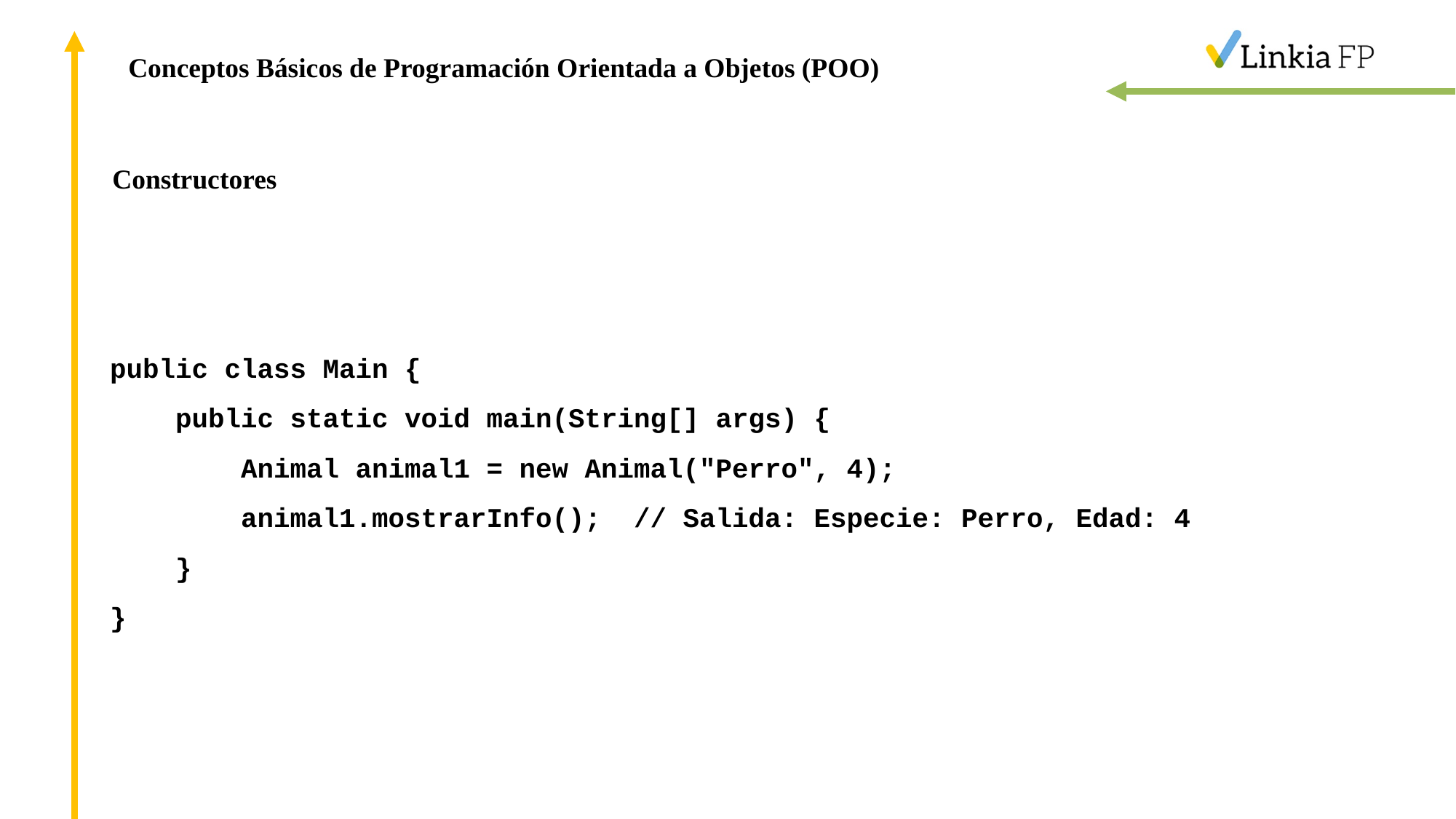

Conceptos Básicos de Programación Orientada a Objetos (POO)
Constructores
public class Main {
    public static void main(String[] args) {
        Animal animal1 = new Animal("Perro", 4);
        animal1.mostrarInfo();  // Salida: Especie: Perro, Edad: 4
    }
}